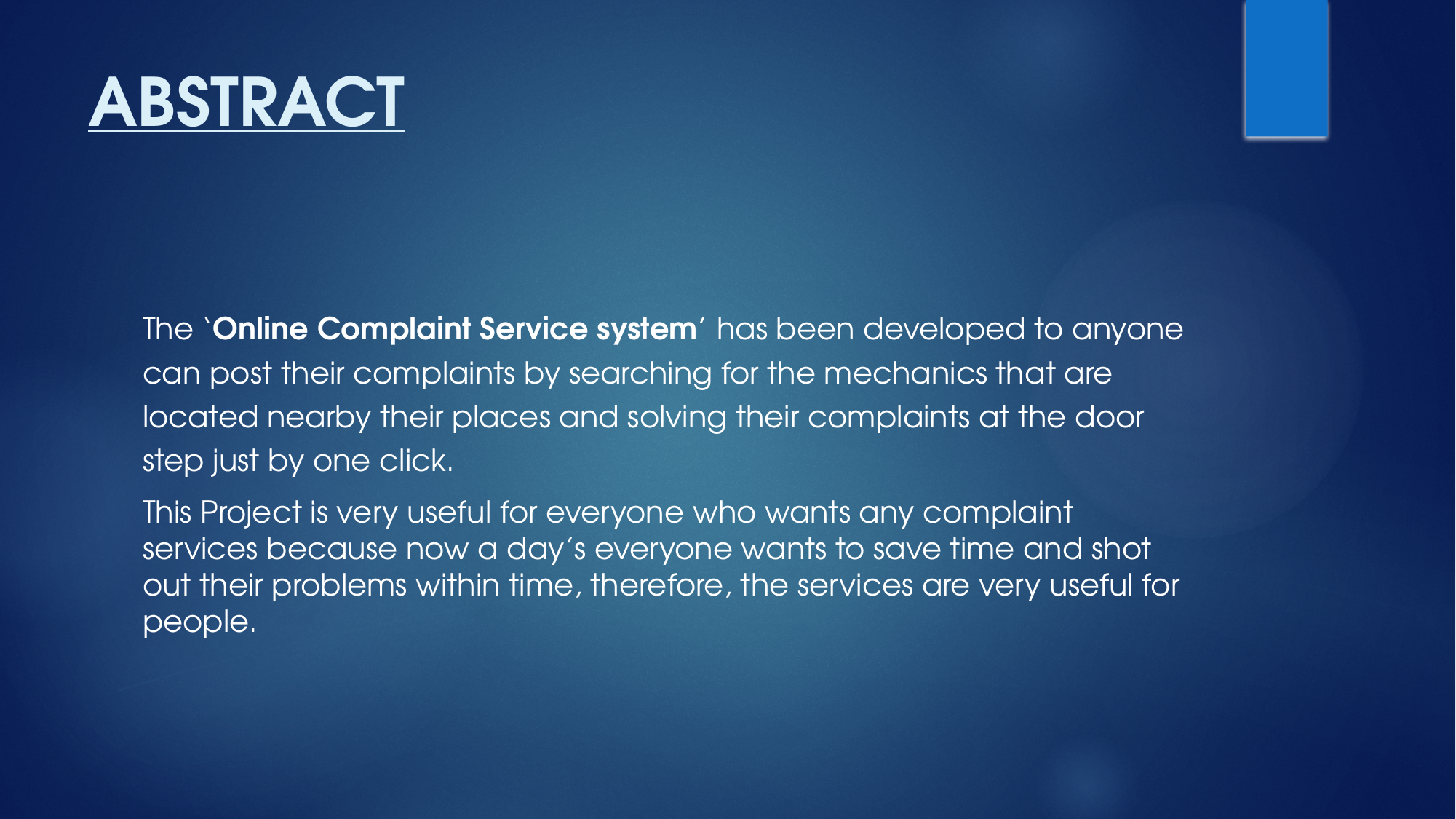

# ABSTRACT

The ‘Online Complaint Service system’ has been developed to anyone can post their complaints by searching for the mechanics that are located nearby their places and solving their complaints at the door step just by one click.
This Project is very useful for everyone who wants any complaint services because now a day’s everyone wants to save time and shot out their problems within time, therefore, the services are very useful for people.